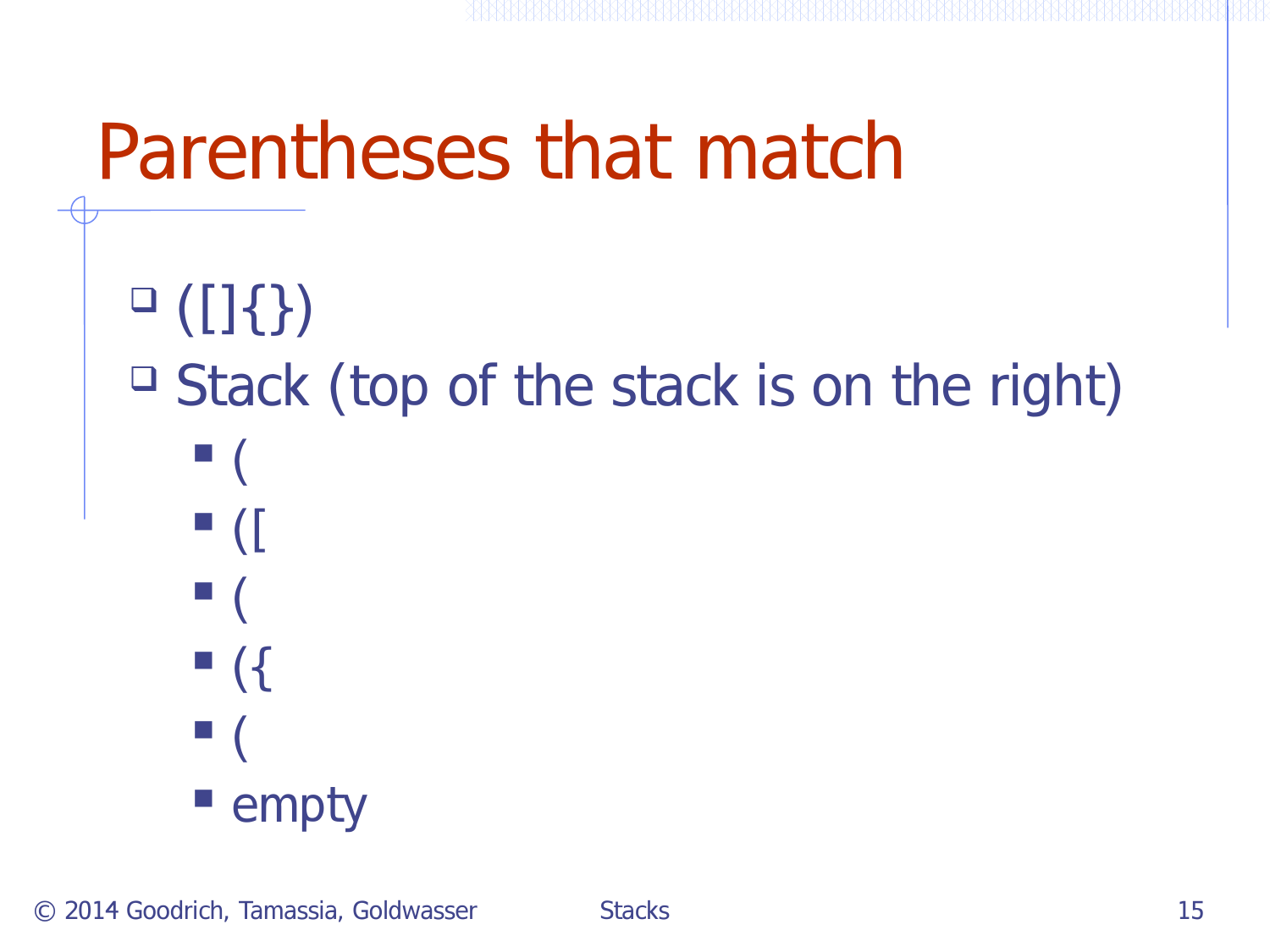

# Parentheses that match
([]{})
Stack (top of the stack is on the right)
(
([
(
({
(
empty

© 2014 Goodrich, Tamassia, Goldwasser
Stacks
15